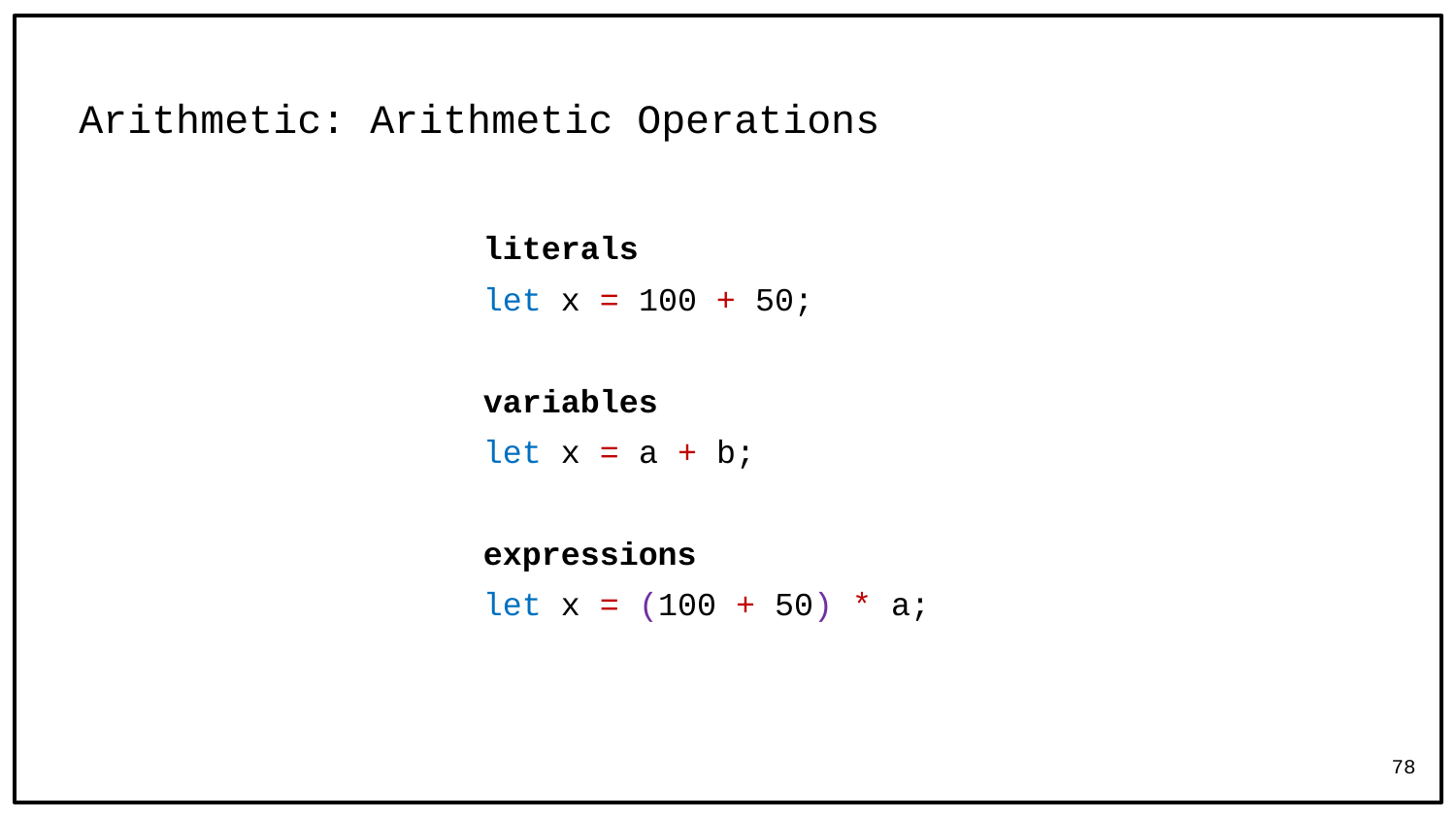

# Arithmetic: Arithmetic Operations

literals
let x = 100 + 50;

variables
let x = a + b;

expressions
let x = (100 + 50) * a;
78